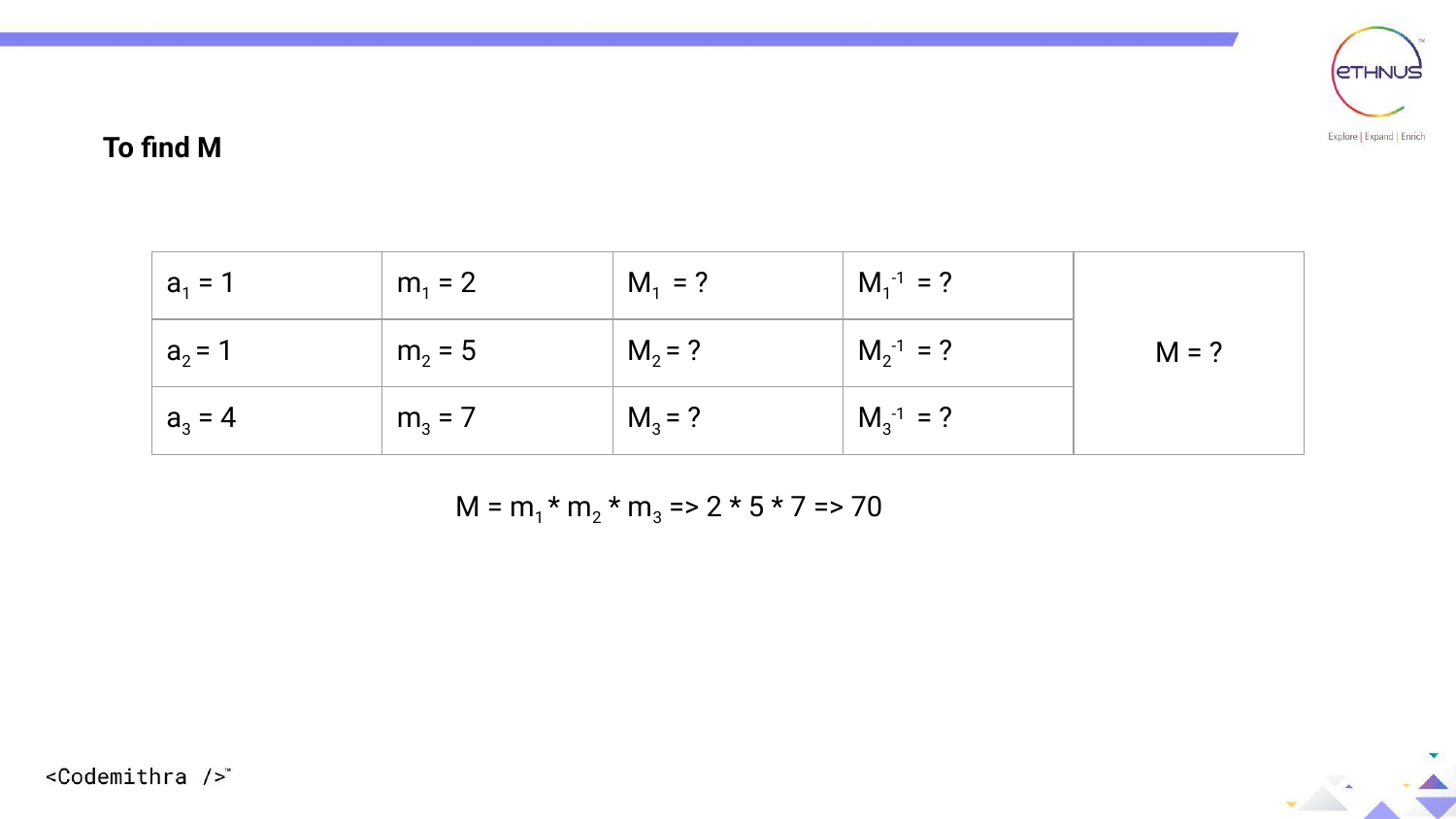

To find M

| a1 = 1 | m1 = 2 | M1 = ? | M1-1 = ? | M = ? |
| --- | --- | --- | --- | --- |
| a2 = 1 | m2 = 5 | M2 = ? | M2-1 = ? |  |
| a3 = 4 | m3 = 7 | M3 = ? | M3-1 = ? |  |
M = m1 * m2 * m3 => 2 * 5 * 7 => 70